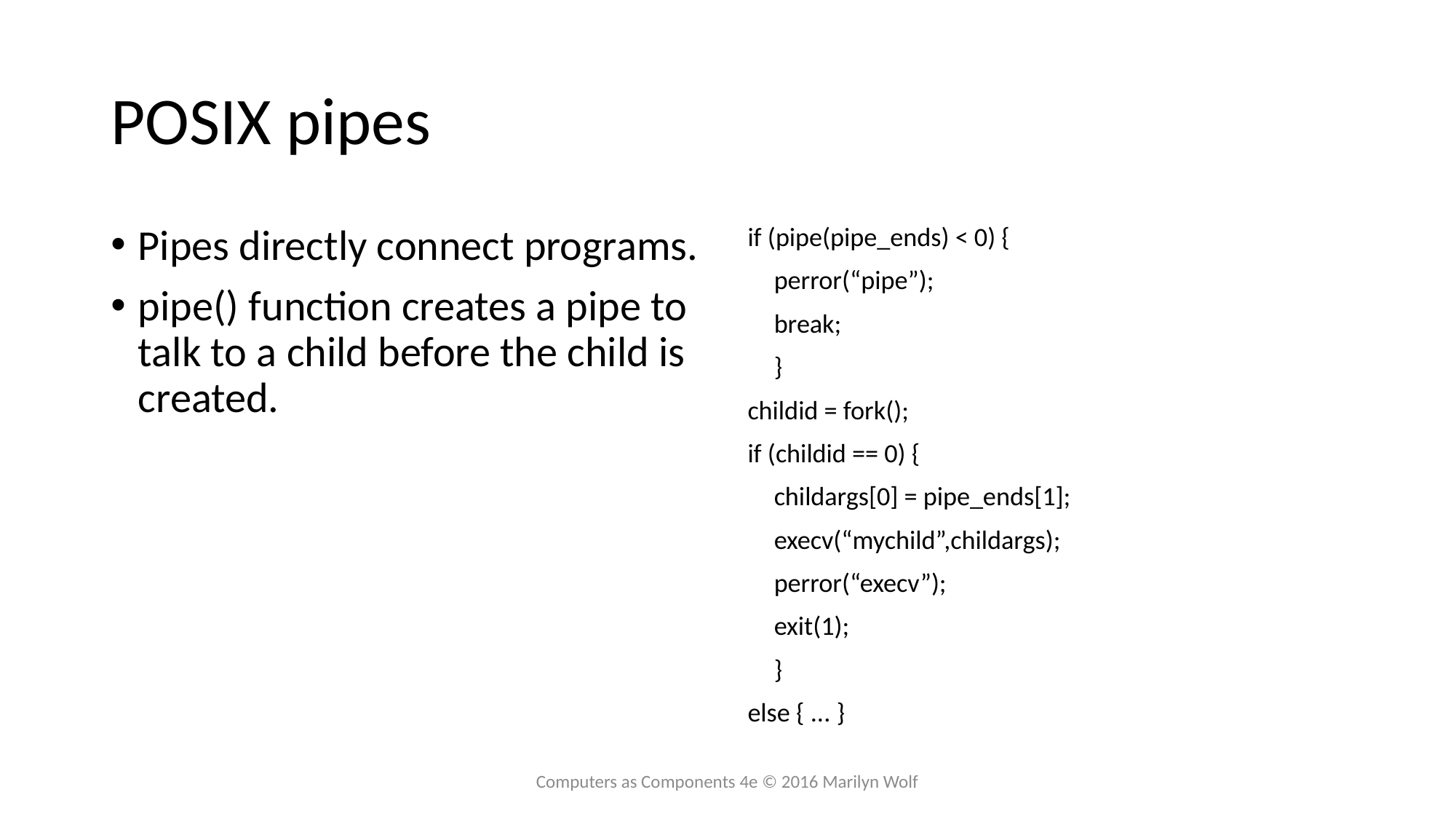

# POSIX pipes
Pipes directly connect programs.
pipe() function creates a pipe to talk to a child before the child is created.
if (pipe(pipe_ends) < 0) {
	perror(“pipe”);
	break;
	}
childid = fork();
if (childid == 0) {
	childargs[0] = pipe_ends[1];
	execv(“mychild”,childargs);
	perror(“execv”);
	exit(1);
	}
else { ... }
Computers as Components 4e © 2016 Marilyn Wolf